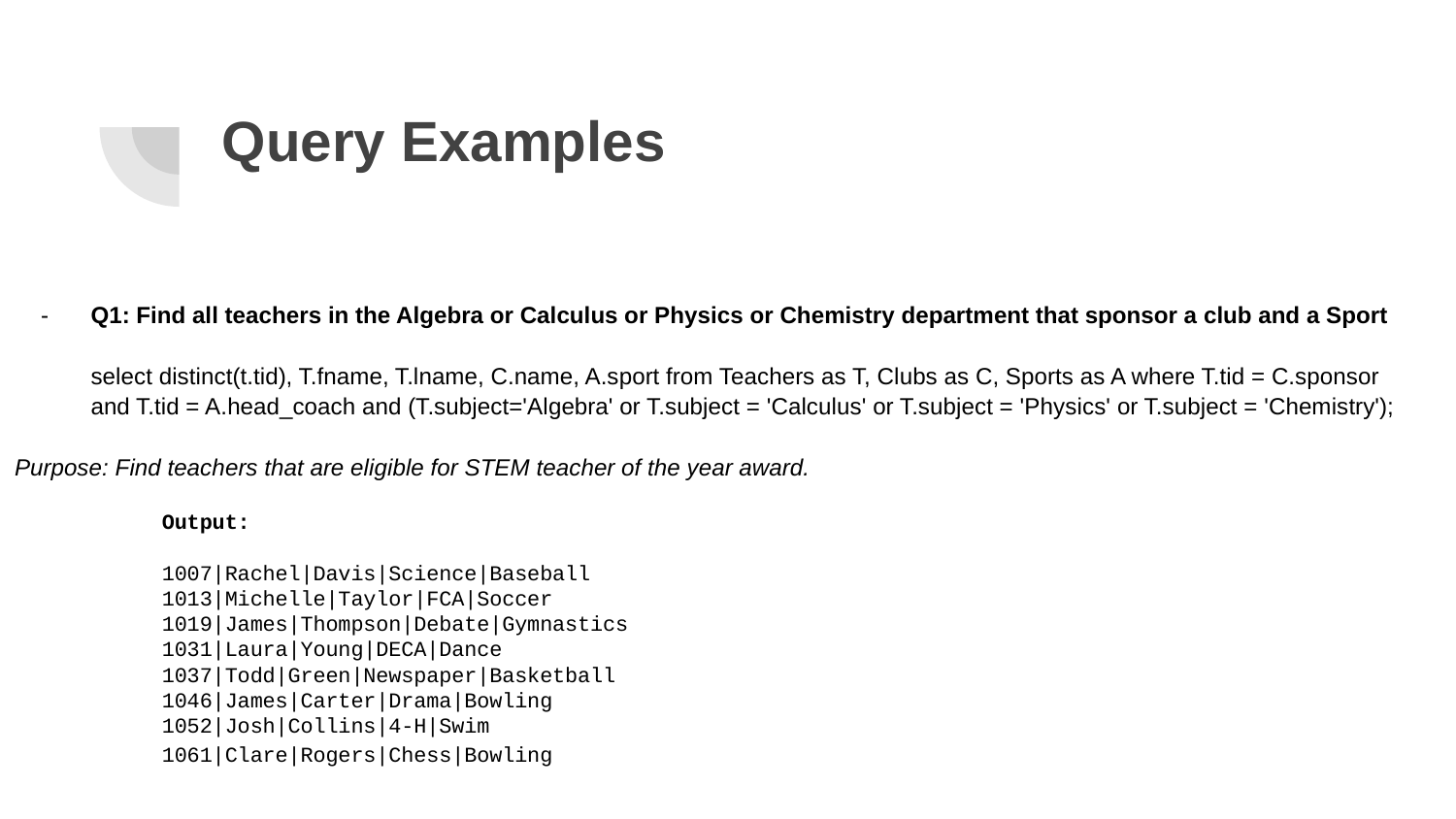

# Query Examples

Q1: Find all teachers in the Algebra or Calculus or Physics or Chemistry department that sponsor a club and a Sport

select distinct(t.tid), T.fname, T.lname, C.name, A.sport from Teachers as T, Clubs as C, Sports as A where T.tid = C.sponsor and T.tid = A.head_coach and (T.subject='Algebra' or T.subject = 'Calculus' or T.subject = 'Physics' or T.subject = 'Chemistry');

Purpose: Find teachers that are eligible for STEM teacher of the year award.

Output:

1007|Rachel|Davis|Science|Baseball
1013|Michelle|Taylor|FCA|Soccer
1019|James|Thompson|Debate|Gymnastics
1031|Laura|Young|DECA|Dance
1037|Todd|Green|Newspaper|Basketball
1046|James|Carter|Drama|Bowling
1052|Josh|Collins|4-H|Swim
1061|Clare|Rogers|Chess|Bowling